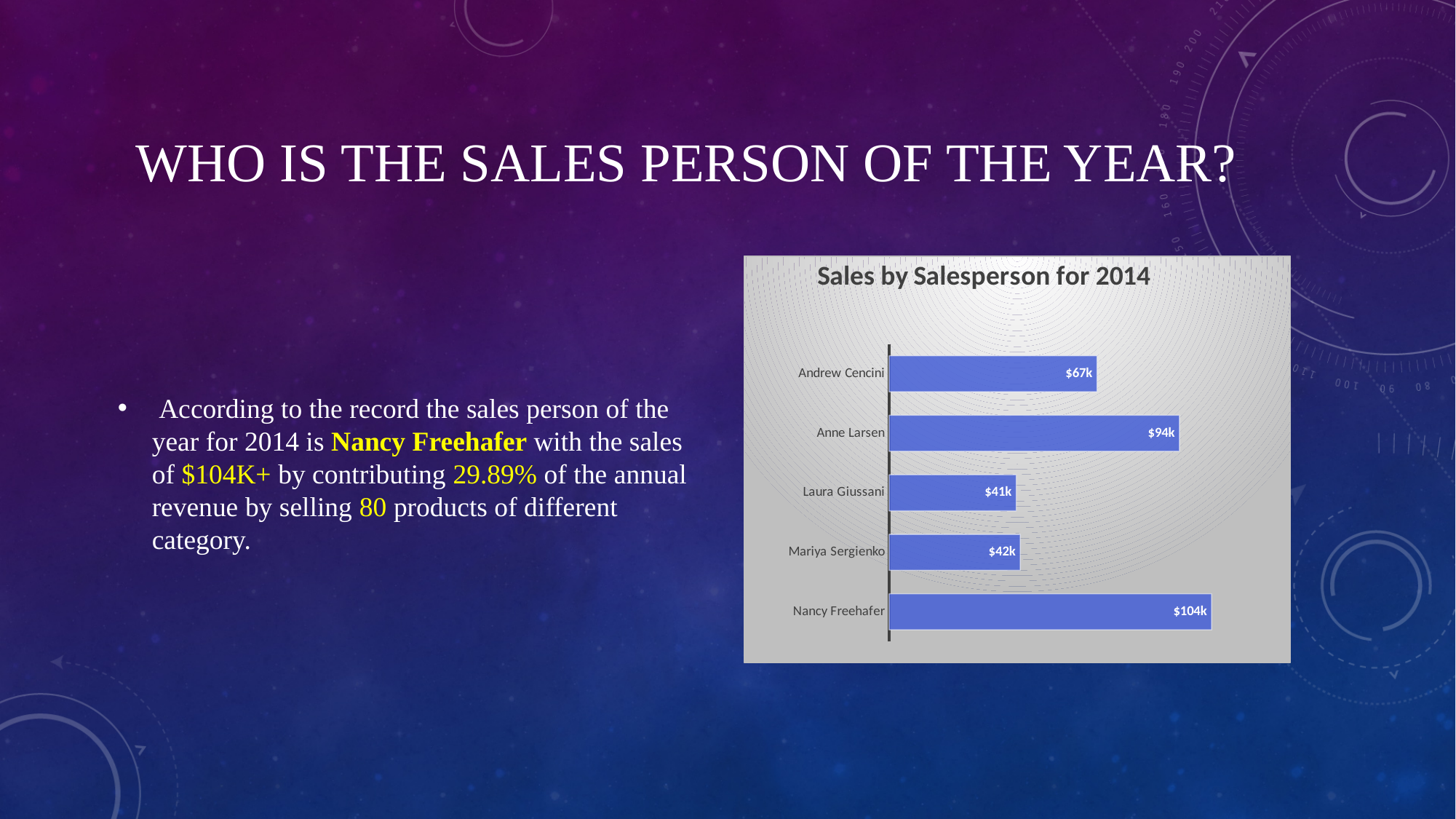

# Who is the sales person of the year?
 According to the record the sales person of the year for 2014 is Nancy Freehafer with the sales of $104K+ by contributing 29.89% of the annual revenue by selling 80 products of different category.

### Chart: Sales by Salesperson for 2014

| Category | Total |
|---|---|
| Nancy Freehafer | 104242.33999999997 |
| Mariya Sergienko | 42370.880000000005 |
| Laura Giussani | 41095.01 |
| Anne Larsen | 93848.32999999999 |
| Andrew Cencini | 67180.5 |